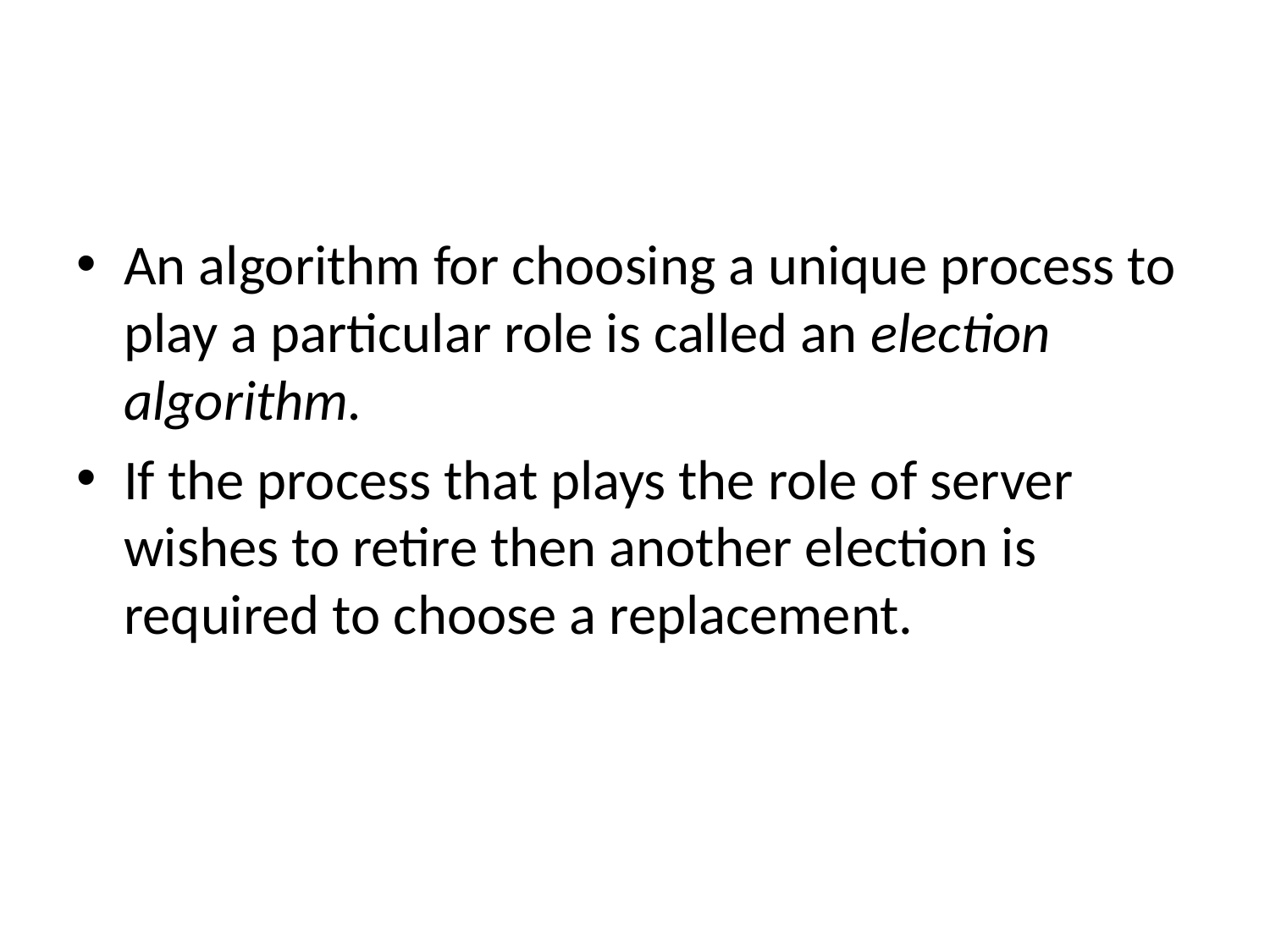

#
An algorithm for choosing a unique process to play a particular role is called an election algorithm.
If the process that plays the role of server wishes to retire then another election is required to choose a replacement.